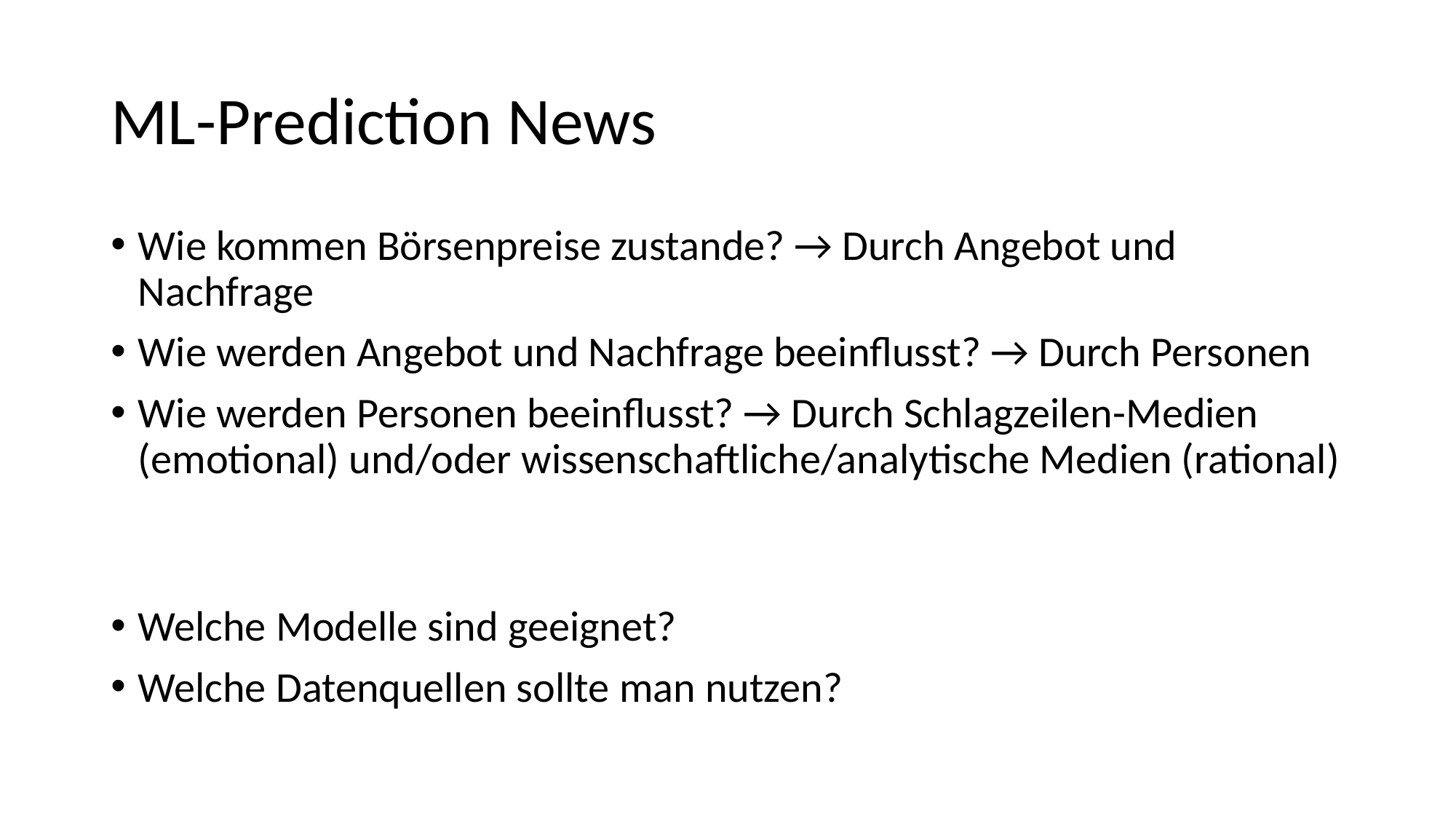

# ML-Prediction News
Wie kommen Börsenpreise zustande? → Durch Angebot und Nachfrage
Wie werden Angebot und Nachfrage beeinflusst? → Durch Personen
Wie werden Personen beeinflusst? → Durch Schlagzeilen-Medien (emotional) und/oder wissenschaftliche/analytische Medien (rational)

Welche Modelle sind geeignet?
Welche Datenquellen sollte man nutzen?